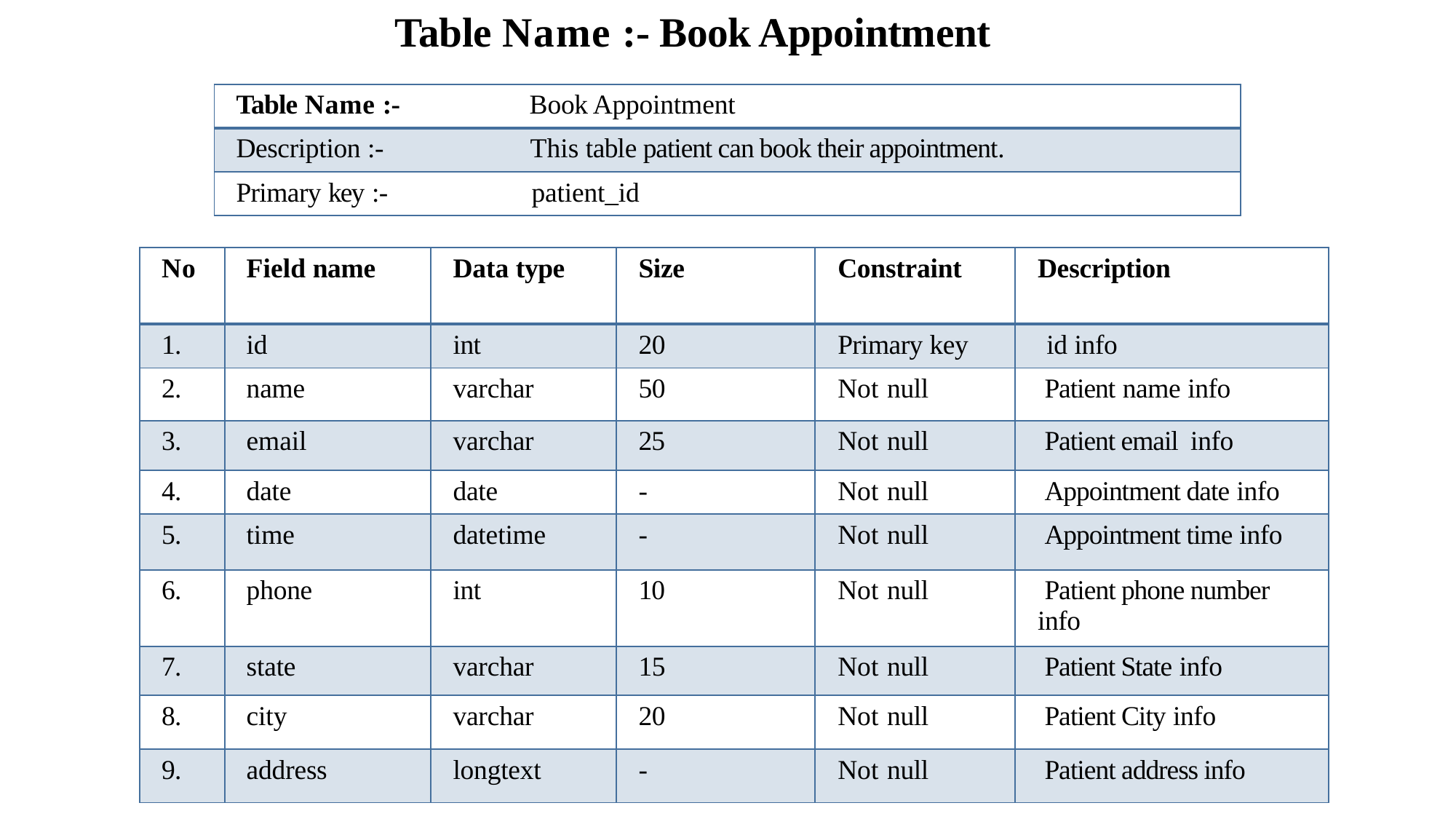

Table Name :- Book Appointment
| Table Name :- Book Appointment |
| --- |
| Description :- This table patient can book their appointment. |
| Primary key :- patient\_id |
| No | Field name | Data type | Size | Constraint | Description |
| --- | --- | --- | --- | --- | --- |
| 1. | id | int | 20 | Primary key | id info |
| 2. | name | varchar | 50 | Not null | Patient name info |
| 3. | email | varchar | 25 | Not null | Patient email info |
| 4. | date | date | - | Not null | Appointment date info |
| 5. | time | datetime | - | Not null | Appointment time info |
| 6. | phone | int | 10 | Not null | Patient phone number info |
| 7. | state | varchar | 15 | Not null | Patient State info |
| 8. | city | varchar | 20 | Not null | Patient City info |
| 9. | address | longtext | - | Not null | Patient address info |